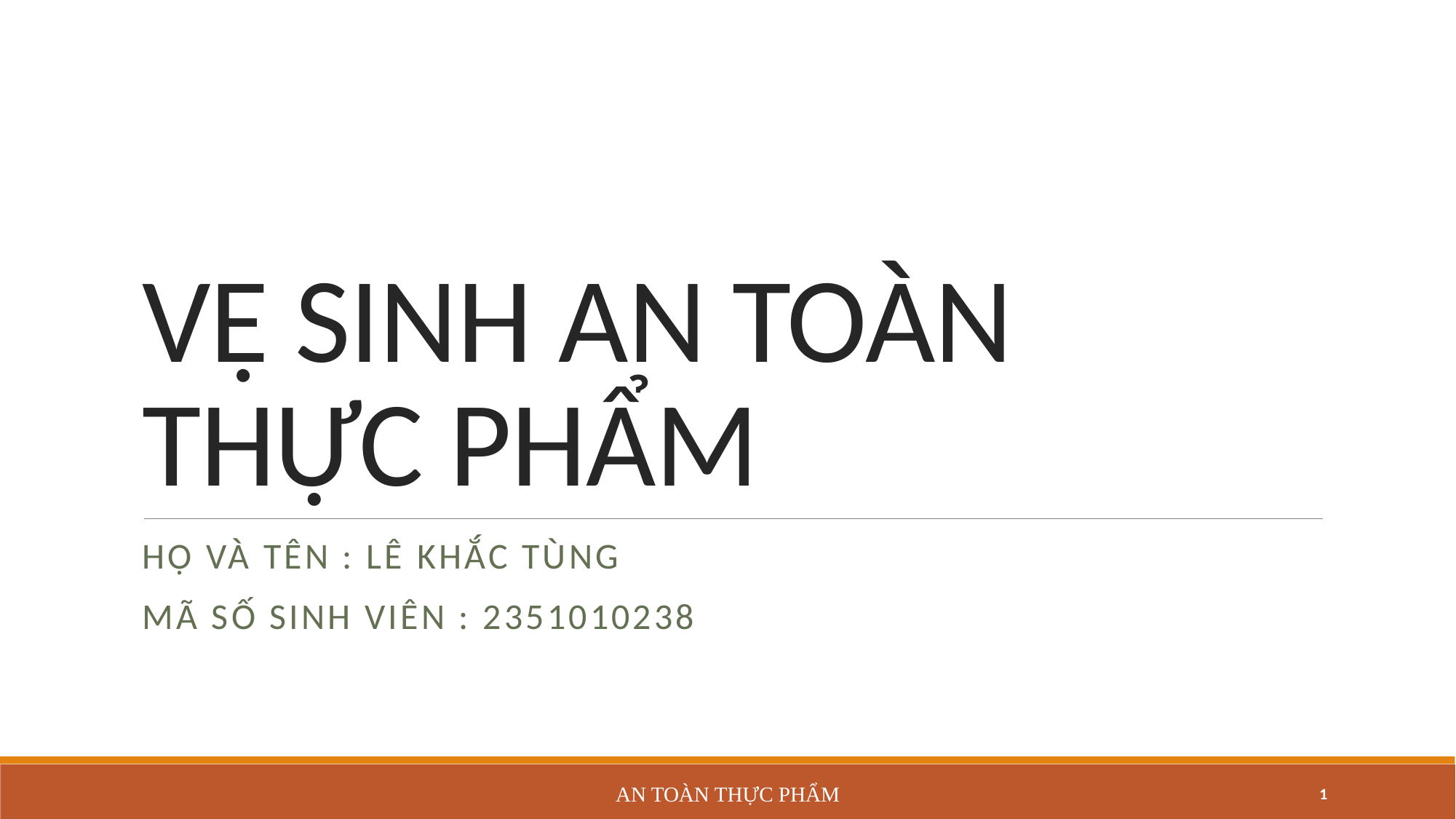

# VỆ SINH AN TOÀN THỰC PHẨM
HỌ VÀ TÊN : LÊ KHẮC TÙNG
MÃ SỐ SINH VIÊN : 2351010238
An toàn thực phẩm
1